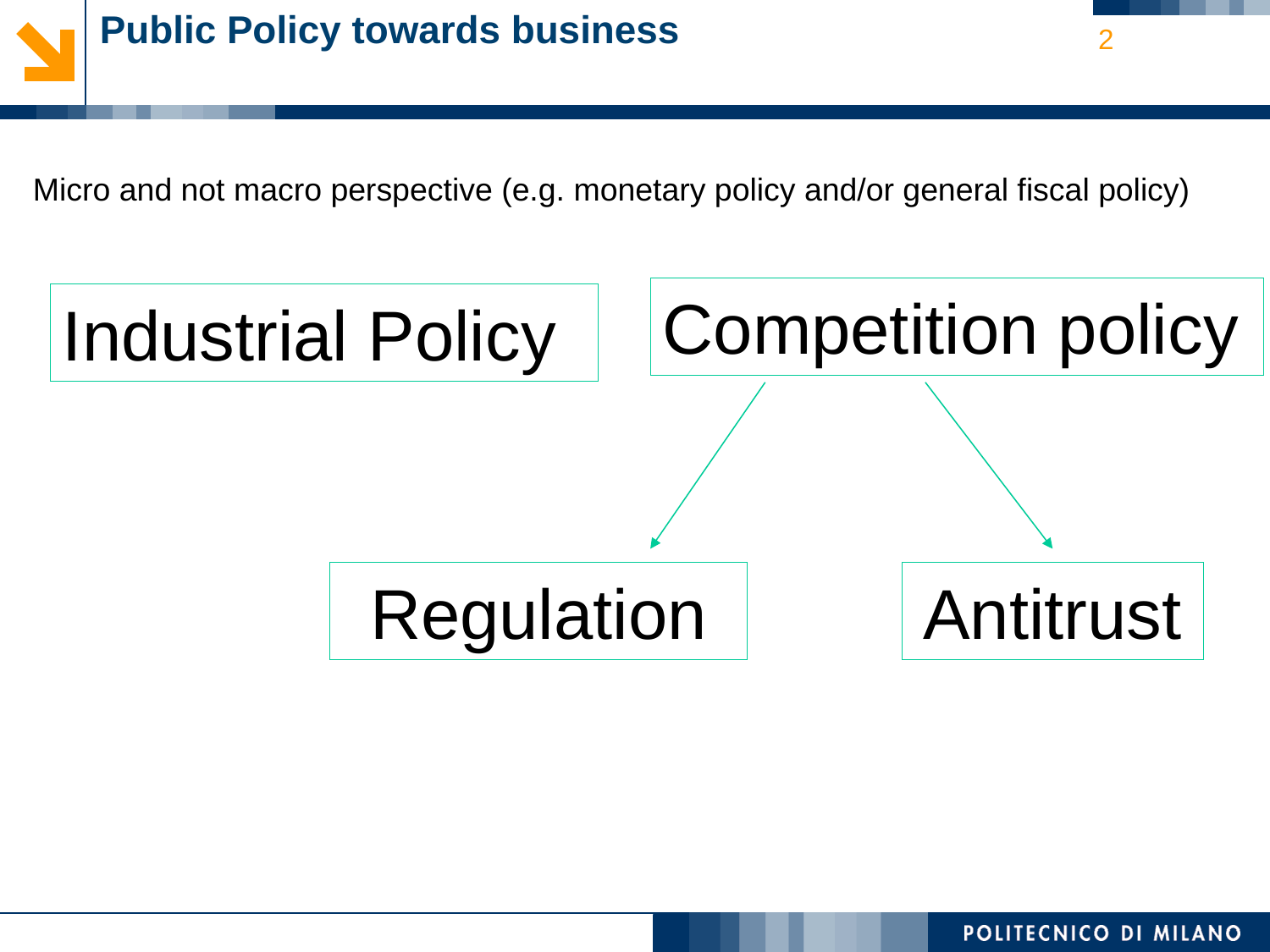

# Public Policy towards business
2
Micro and not macro perspective (e.g. monetary policy and/or general fiscal policy)
Competition policy
Industrial Policy
Regulation
Antitrust